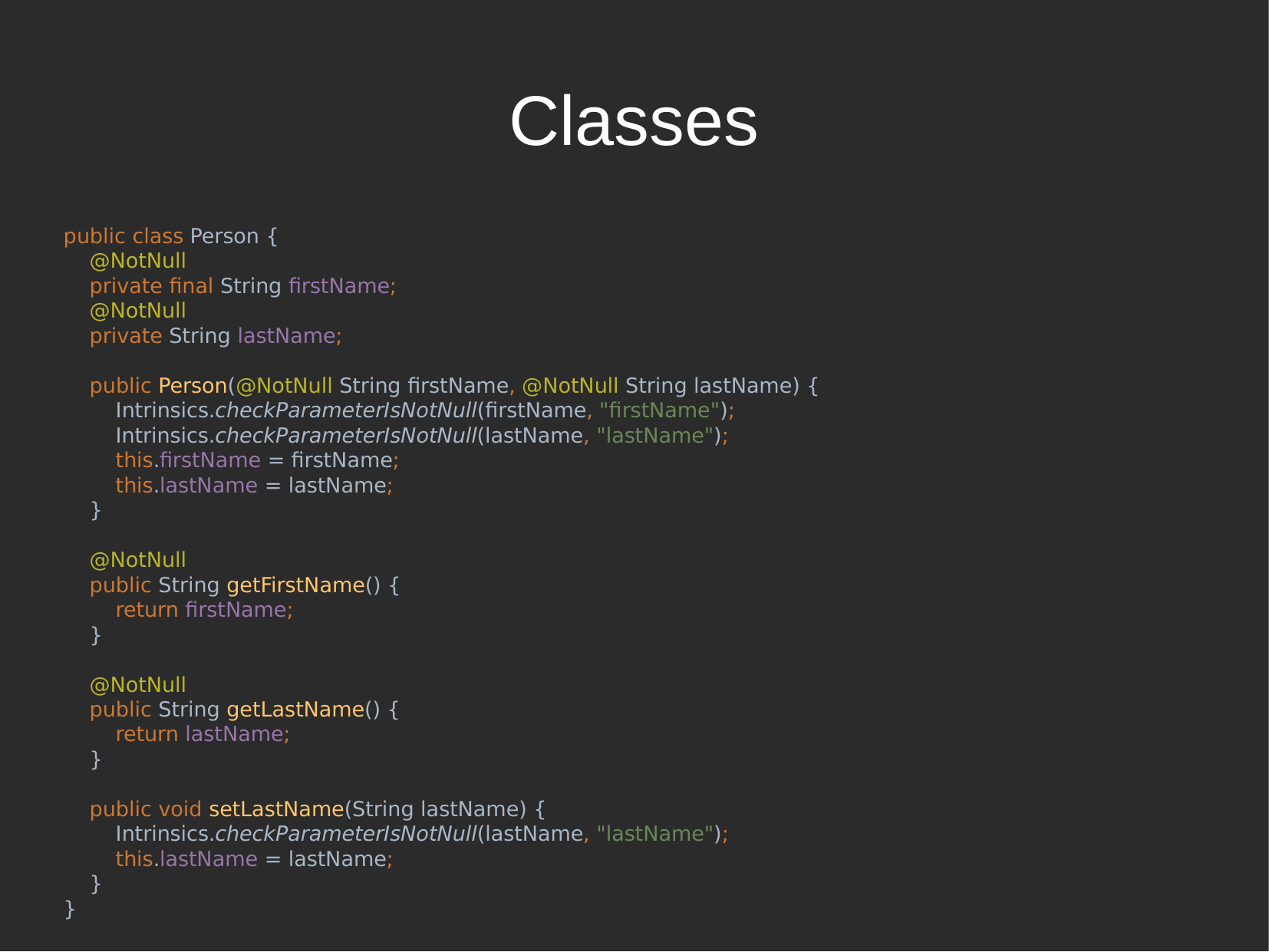

Classes
public class Person {
    @NotNull
    private final String firstName;
    @NotNull
    private String lastName;
    public Person(@NotNull String firstName, @NotNull String lastName) {
        Intrinsics.checkParameterIsNotNull(firstName, "firstName");
        Intrinsics.checkParameterIsNotNull(lastName, "lastName");
        this.firstName = firstName;
        this.lastName = lastName;
    }
    @NotNull
    public String getFirstName() {
        return firstName;
    }
    @NotNull
    public String getLastName() {
        return lastName;
    }
    public void setLastName(String lastName) {
        Intrinsics.checkParameterIsNotNull(lastName, "lastName");
        this.lastName = lastName;
    }
}